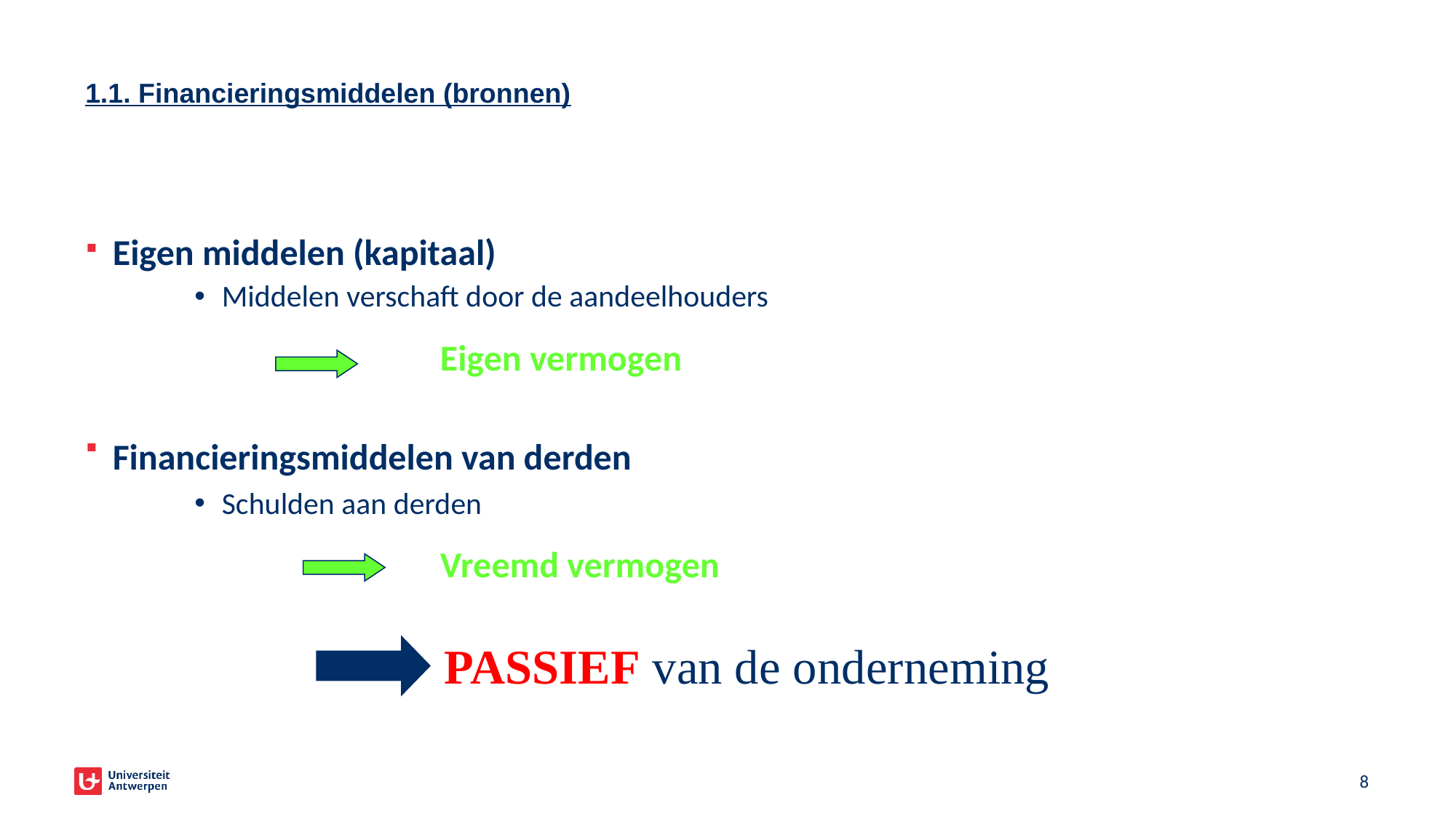

# 1.1. Financieringsmiddelen (bronnen)
Eigen middelen (kapitaal)
Middelen verschaft door de aandeelhouders
				Eigen vermogen

Financieringsmiddelen van derden
Schulden aan derden
				Vreemd vermogen

PASSIEF van de onderneming

8